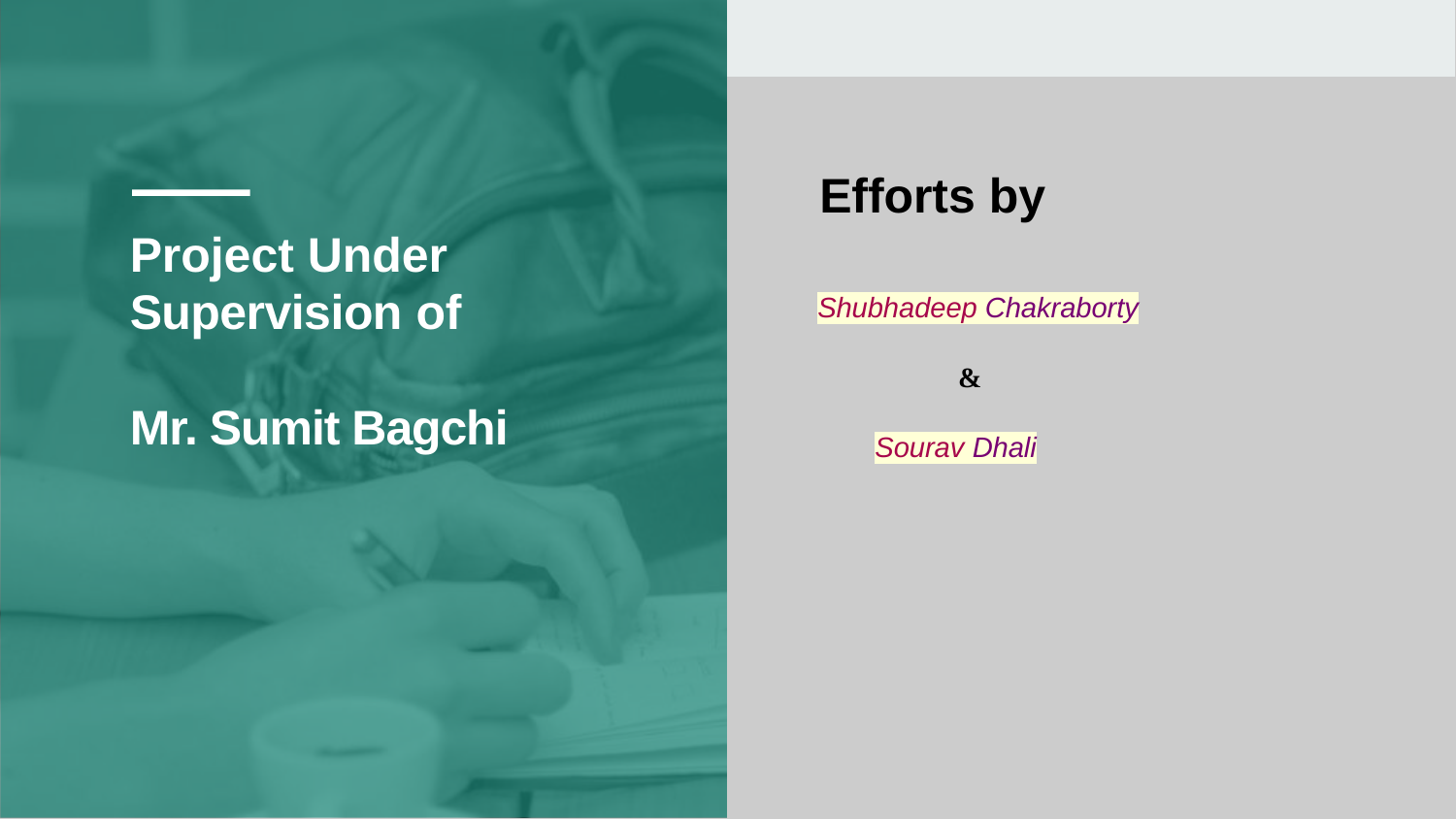

# Efforts by
Project Under  Supervision of

Mr. Sumit Bagchi
Shubhadeep Chakraborty

                    &

        Sourav Dhali